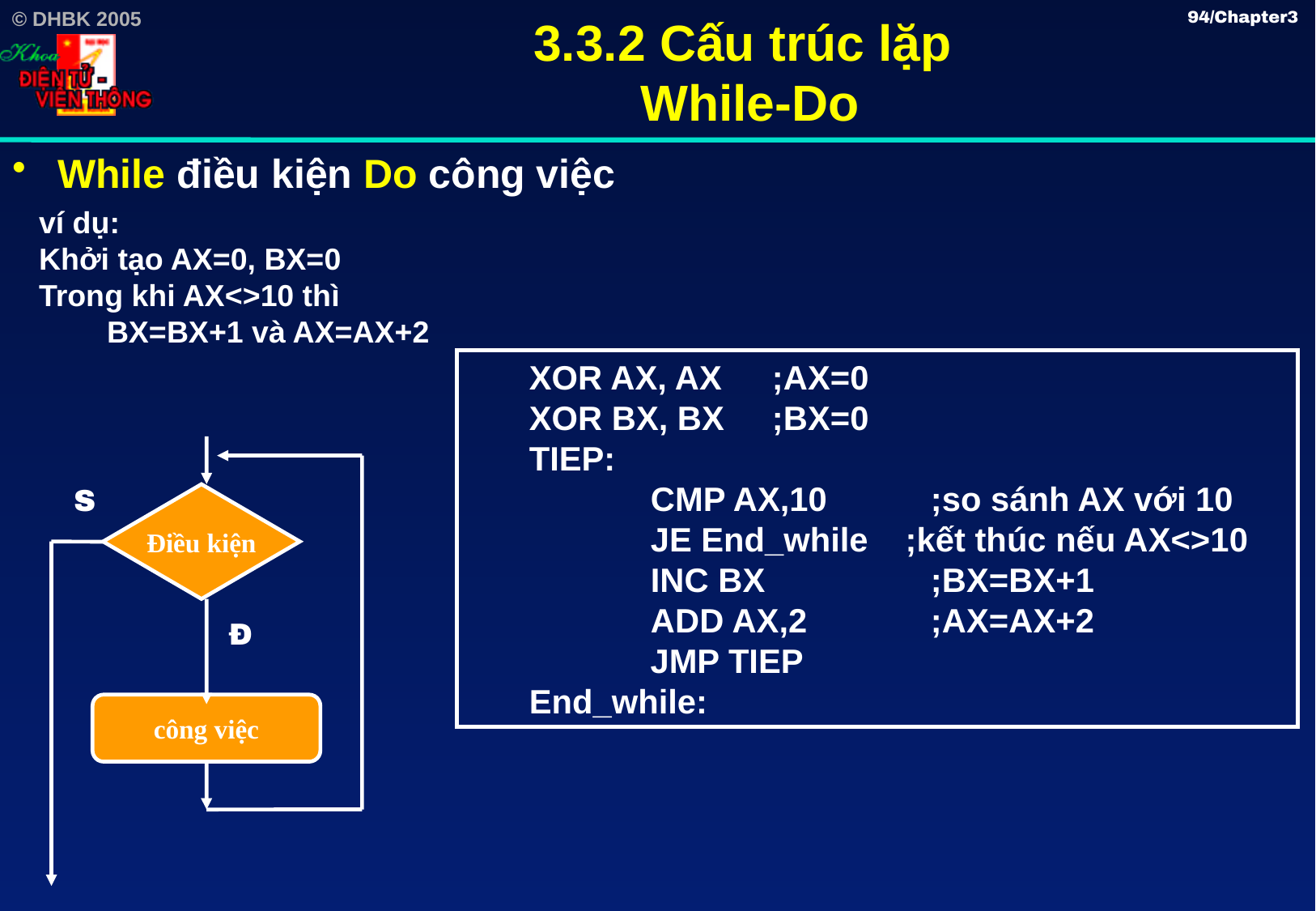

# 3.3.2 Cấu trúc lặp While-Do
94/Chapter3
While điều kiện Do công việc

ví dụ:
Khởi tạo AX=0, BX=0
Trong khi AX<>10 thì
        BX=BX+1 và AX=AX+2
XOR AX, AX	;AX=0
XOR BX, BX	;BX=0
TIEP:
 	CMP AX,10	    ;so sánh AX với 10
	JE End_while    ;kết thúc nếu AX<>10
	INC BX		    ;BX=BX+1
	ADD AX,2	    ;AX=AX+2
             JMP TIEP
End_while:

S
Điều kiện

Đ
công việc